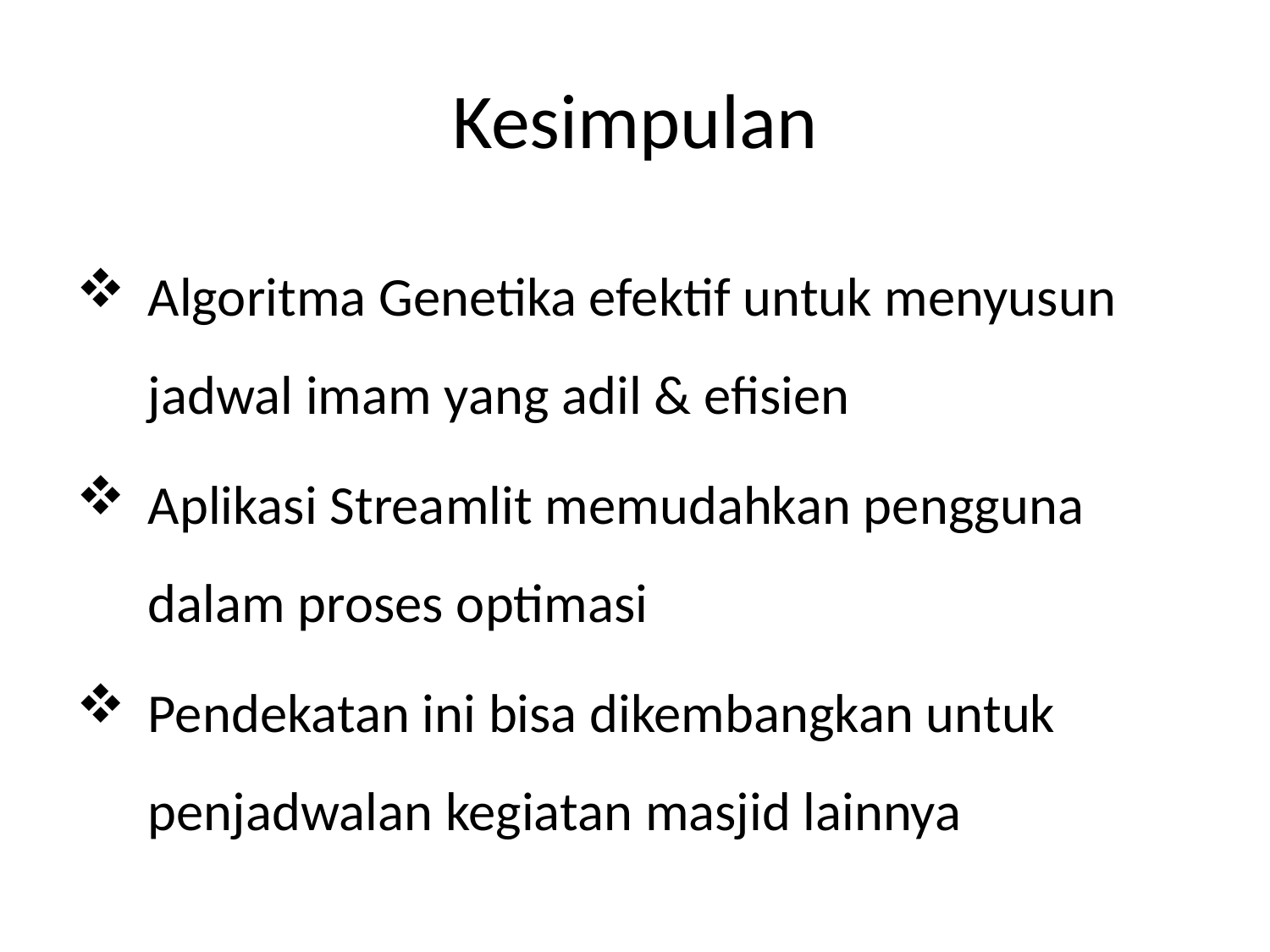

# Kesimpulan
Algoritma Genetika efektif untuk menyusun jadwal imam yang adil & efisien
Aplikasi Streamlit memudahkan pengguna dalam proses optimasi
Pendekatan ini bisa dikembangkan untuk penjadwalan kegiatan masjid lainnya